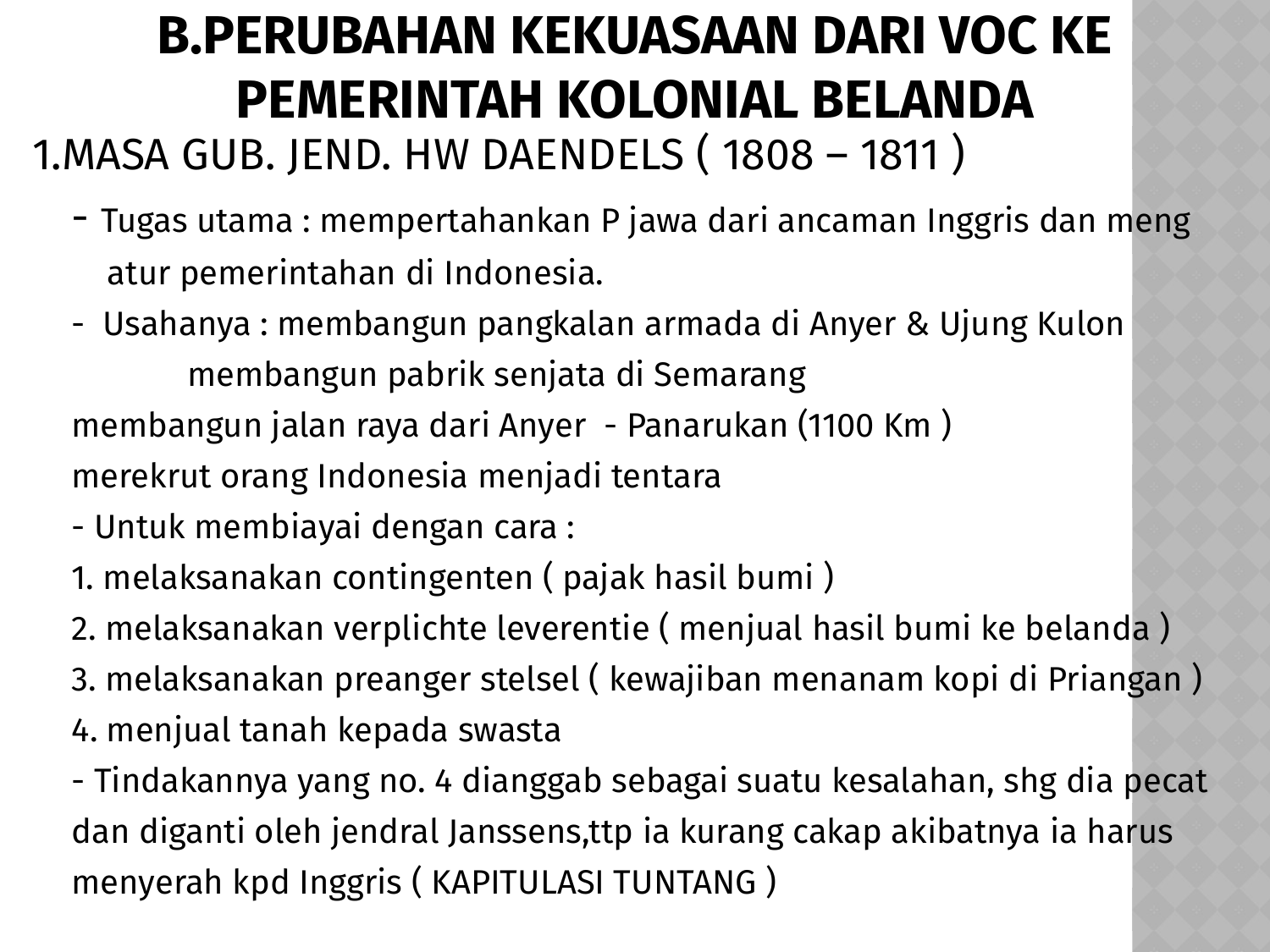

# B.PERUBAHAN KEKUASAAN DARI VOC KE PEMERINTAH KOLONIAL BELANDA
1.MASA GUB. JEND. HW DAENDELS ( 1808 – 1811 )
 	- Tugas utama : mempertahankan P jawa dari ancaman Inggris dan meng
	    atur pemerintahan di Indonesia.
	-  Usahanya : membangun pangkalan armada di Anyer & Ujung Kulon
		             membangun pabrik senjata di Semarang
		membangun jalan raya dari Anyer  - Panarukan (1100 Km )
		merekrut orang Indonesia menjadi tentara
	- Untuk membiayai dengan cara :
		1. melaksanakan contingenten ( pajak hasil bumi )
		2. melaksanakan verplichte leverentie ( menjual hasil bumi ke belanda )
		3. melaksanakan preanger stelsel ( kewajiban menanam kopi di Priangan )
		4. menjual tanah kepada swasta
	- Tindakannya yang no. 4 dianggab sebagai suatu kesalahan, shg dia pecat
		dan diganti oleh jendral Janssens,ttp ia kurang cakap akibatnya ia harus
		menyerah kpd Inggris ( KAPITULASI TUNTANG )